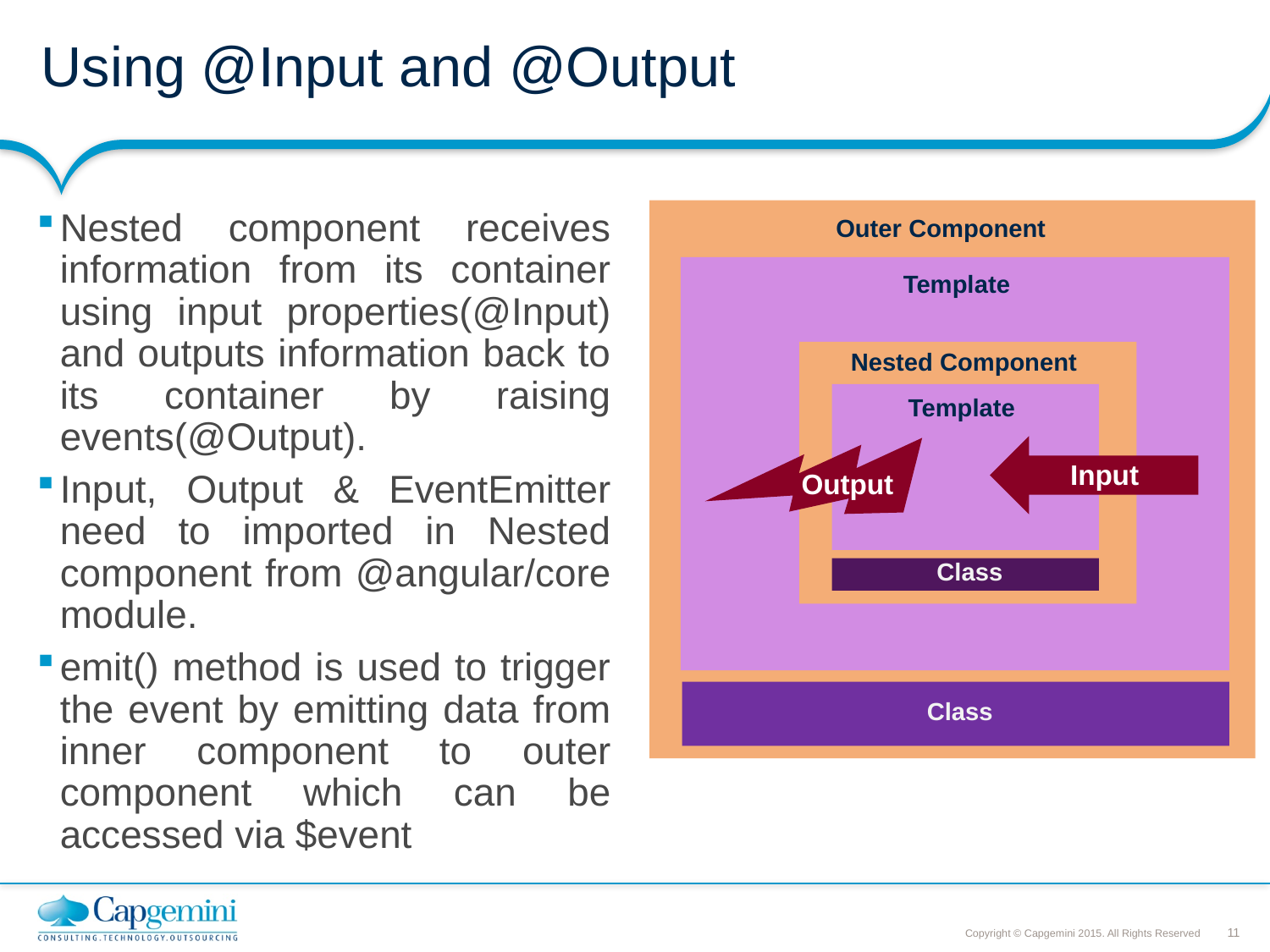

# Using @Input and @Output

Outer Component

Template
Nested Component

Template

Input
Output
Class

Class
Nested component receives information from its container using input properties(@Input) and outputs information back to its container by raising events(@Output).
Input, Output & EventEmitter need to imported in Nested component from @angular/core module.
emit() method is used to trigger the event by emitting data from inner component to outer component which can be accessed via $event